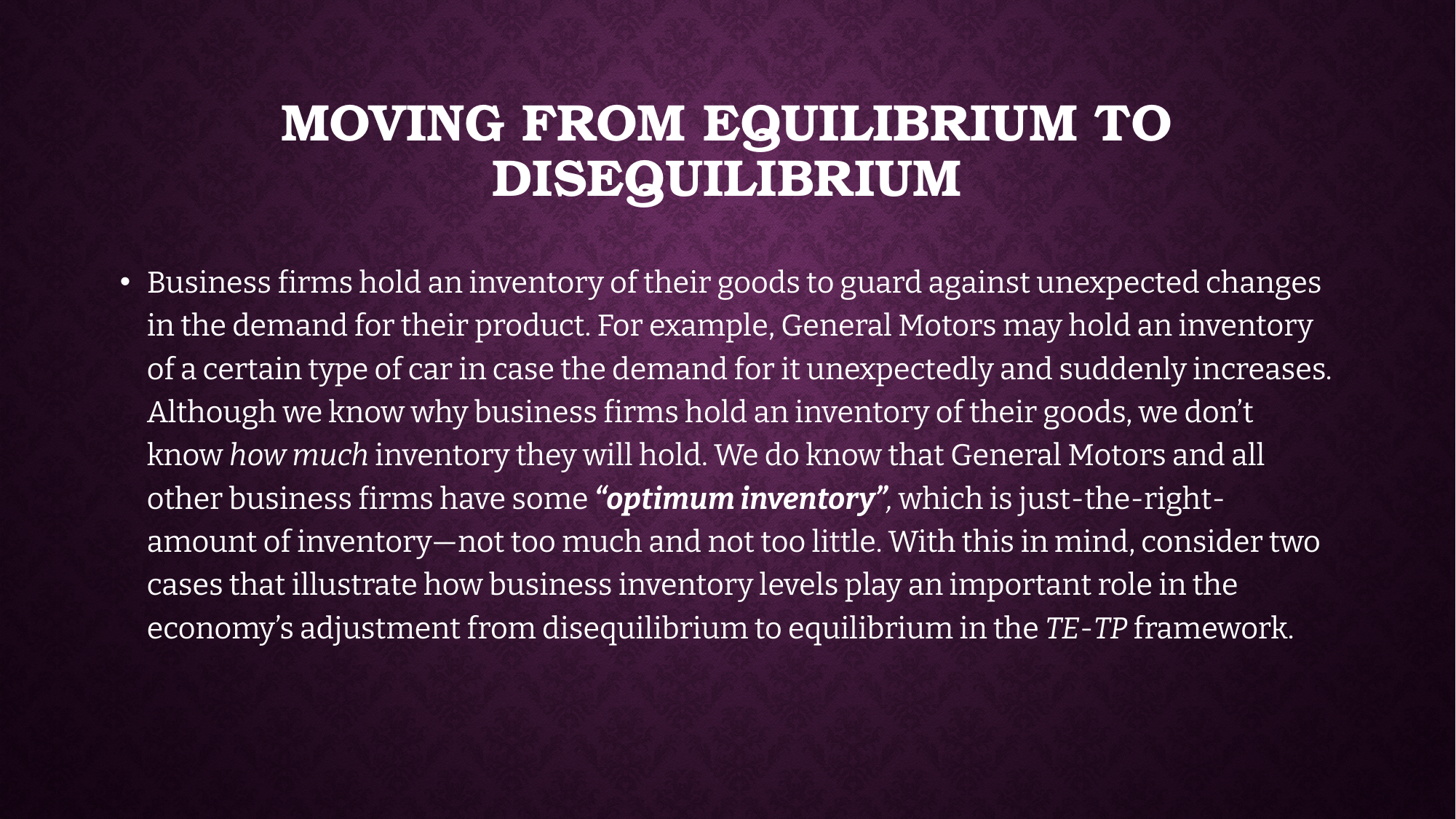

# Moving from equilibrium to disequilibrium
Business firms hold an inventory of their goods to guard against unexpected changes in the demand for their product. For example, General Motors may hold an inventory of a certain type of car in case the demand for it unexpectedly and suddenly increases. Although we know why business firms hold an inventory of their goods, we don’t know how much inventory they will hold. We do know that General Motors and all other business firms have some “optimum inventory”, which is just-the-right-amount of inventory—not too much and not too little. With this in mind, consider two cases that illustrate how business inventory levels play an important role in the economy’s adjustment from disequilibrium to equilibrium in the TE-TP framework.